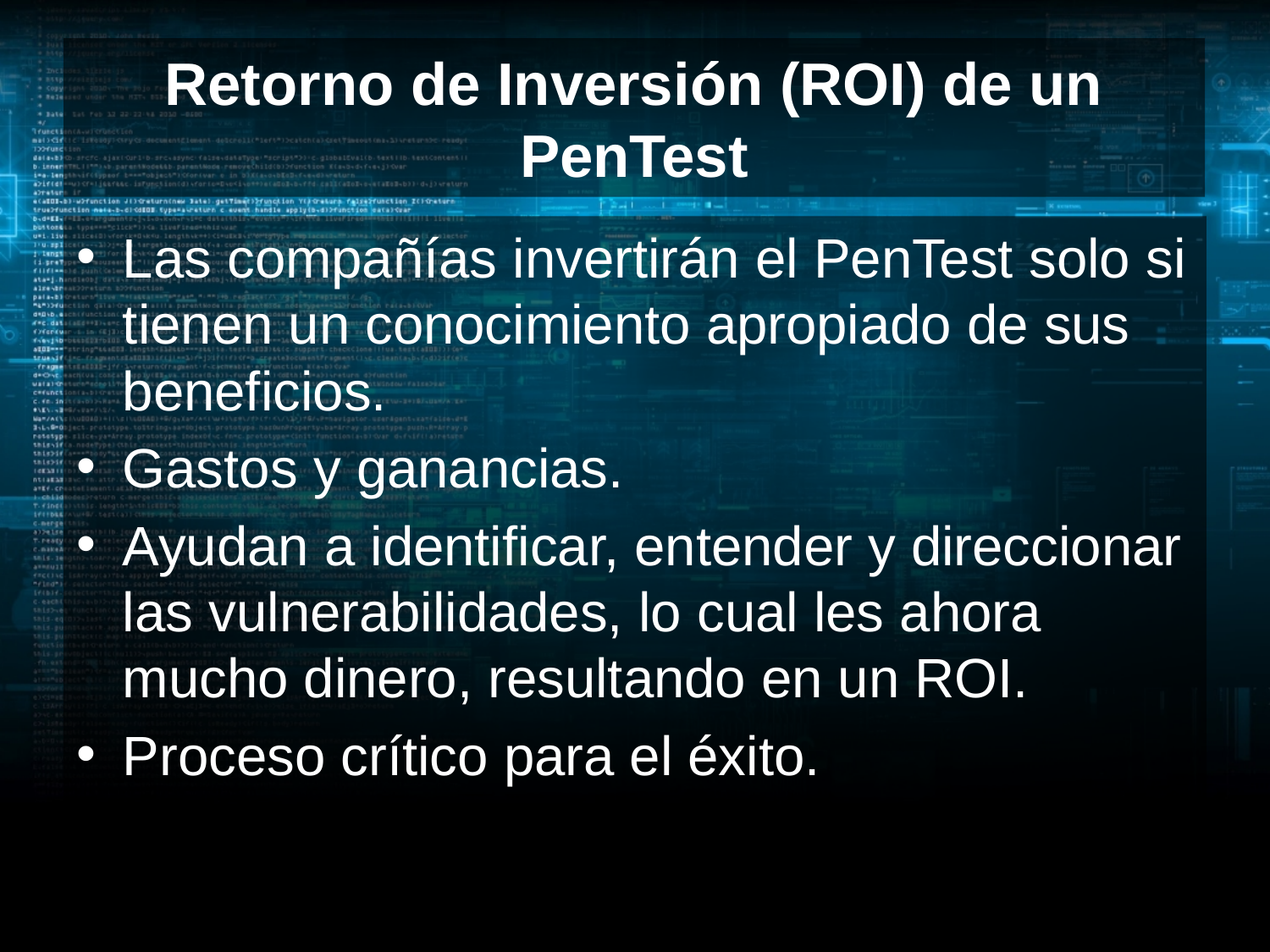

# Retorno de Inversión (ROI) de un PenTest
Las compañías invertirán el PenTest solo si tienen un conocimiento apropiado de sus beneficios.
Gastos y ganancias.
Ayudan a identificar, entender y direccionar las vulnerabilidades, lo cual les ahora mucho dinero, resultando en un ROI.
Proceso crítico para el éxito.